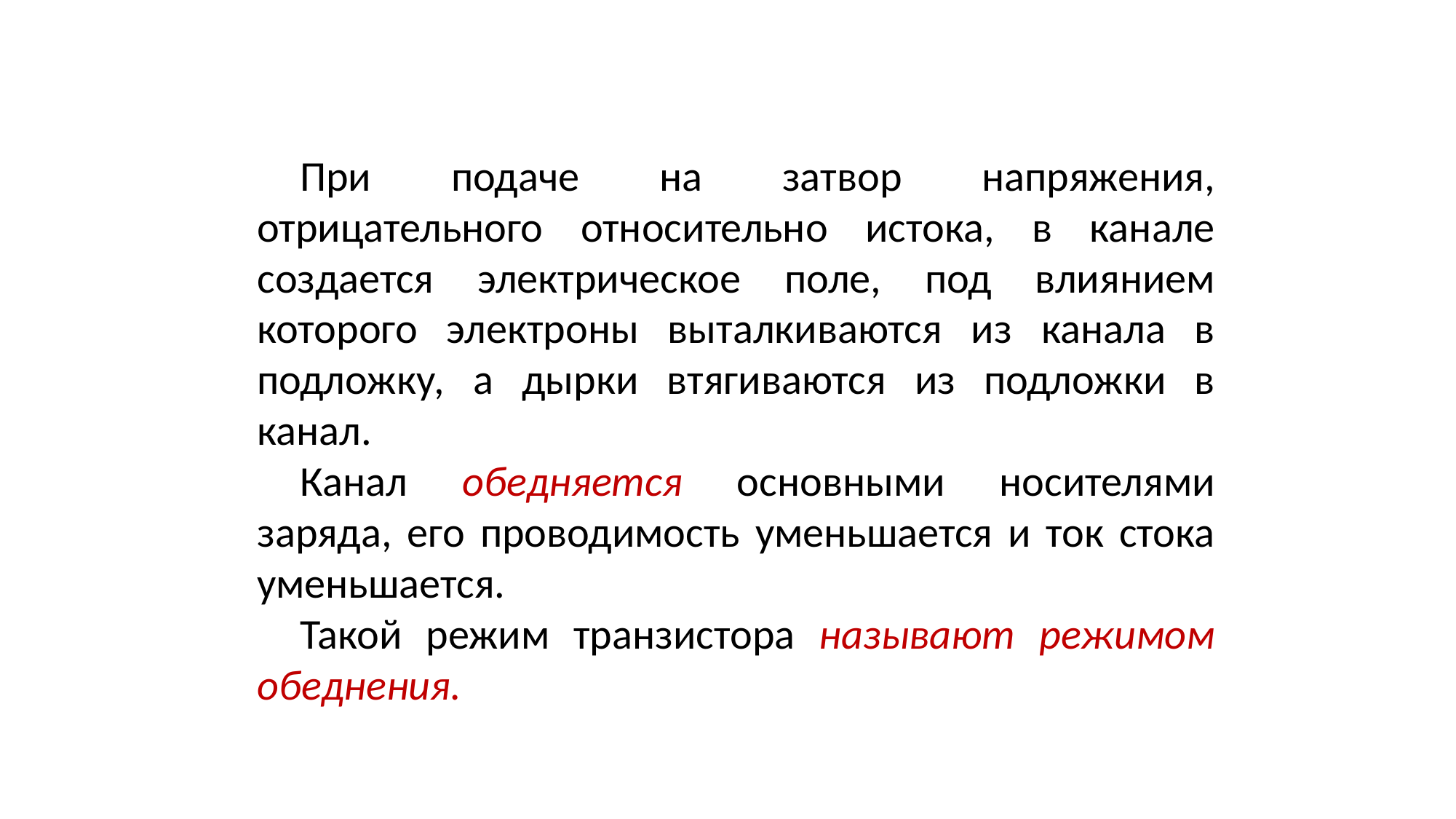

При подаче на затвор напряжения, отрицательного относительно истока, в канале создается электрическое поле, под влиянием которого электроны выталкиваются из канала в подложку, а дырки втягиваются из подложки в канал.
Канал обедняется основными носителями заряда, его проводимость уменьшается и ток стока уменьшается.
Такой режим транзистора называют режимом обеднения.